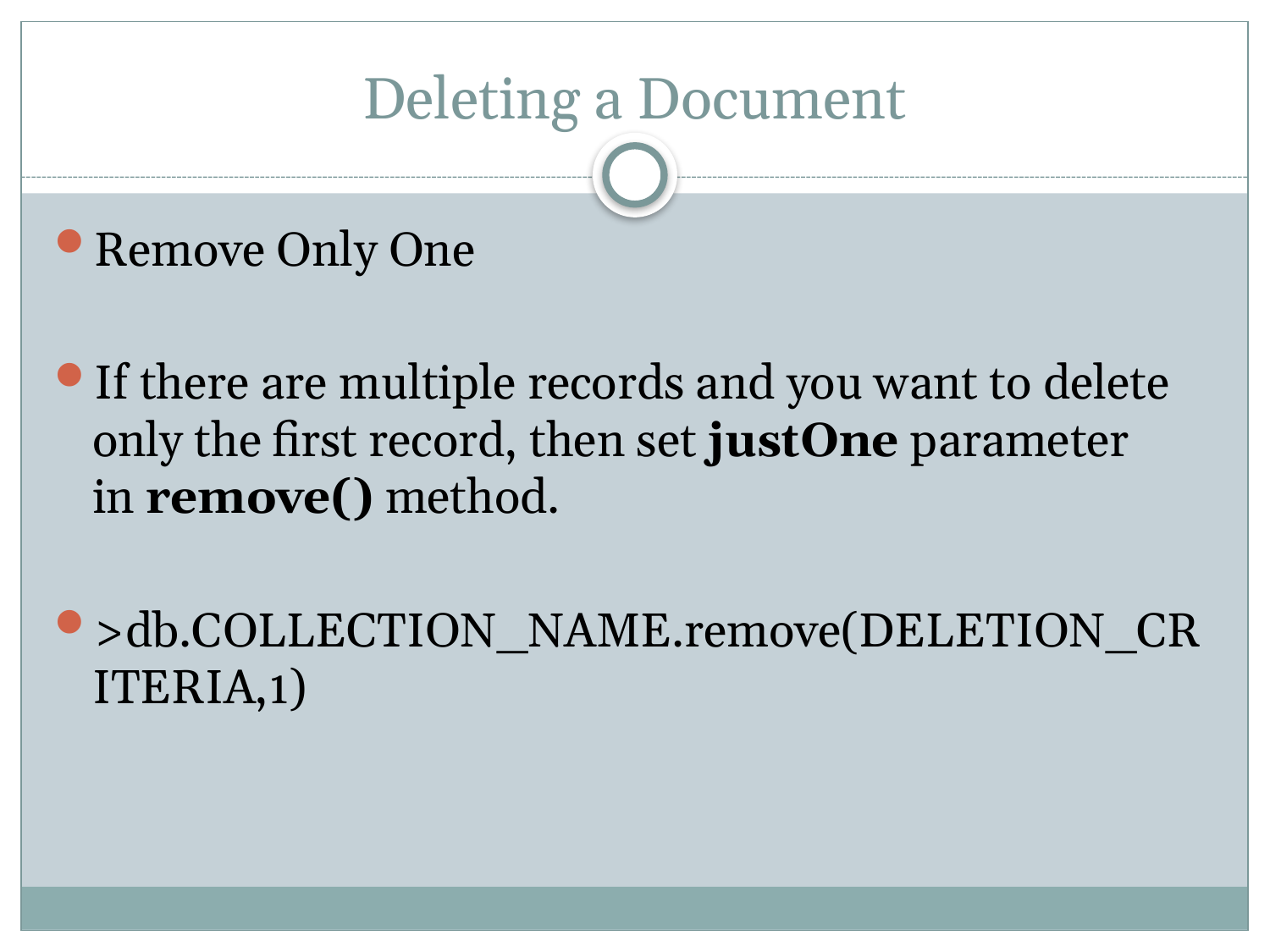

# Deleting a Document
Remove Only One

If there are multiple records and you want to delete only the first record, then set justOne parameter in remove() method.

>db.COLLECTION_NAME.remove(DELETION_CRITERIA,1)